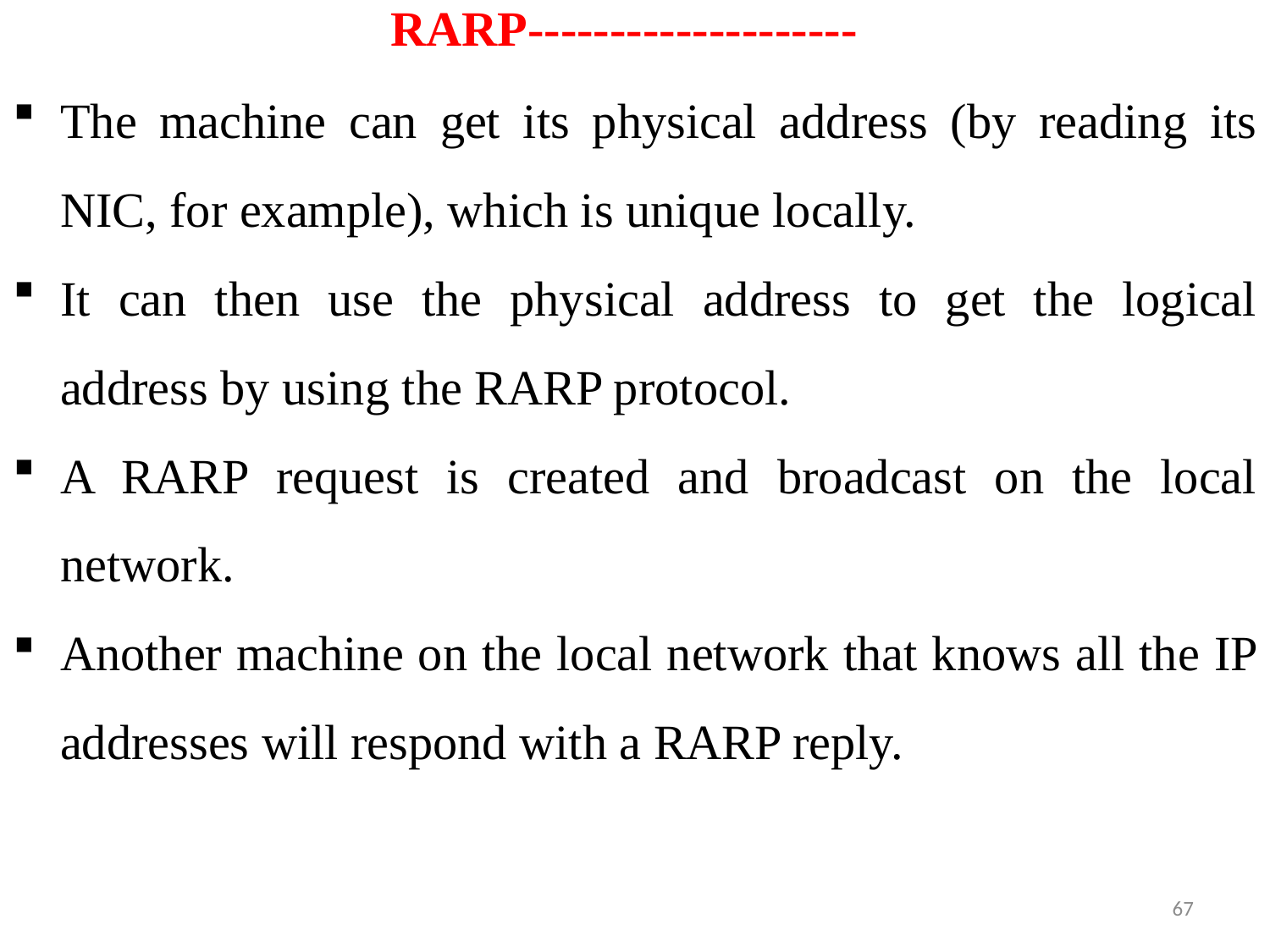

# RARP--------------------
The machine can get its physical address (by reading its NIC, for example), which is unique locally.
It can then use the physical address to get the logical address by using the RARP protocol.
A RARP request is created and broadcast on the local network.
Another machine on the local network that knows all the IP addresses will respond with a RARP reply.
67